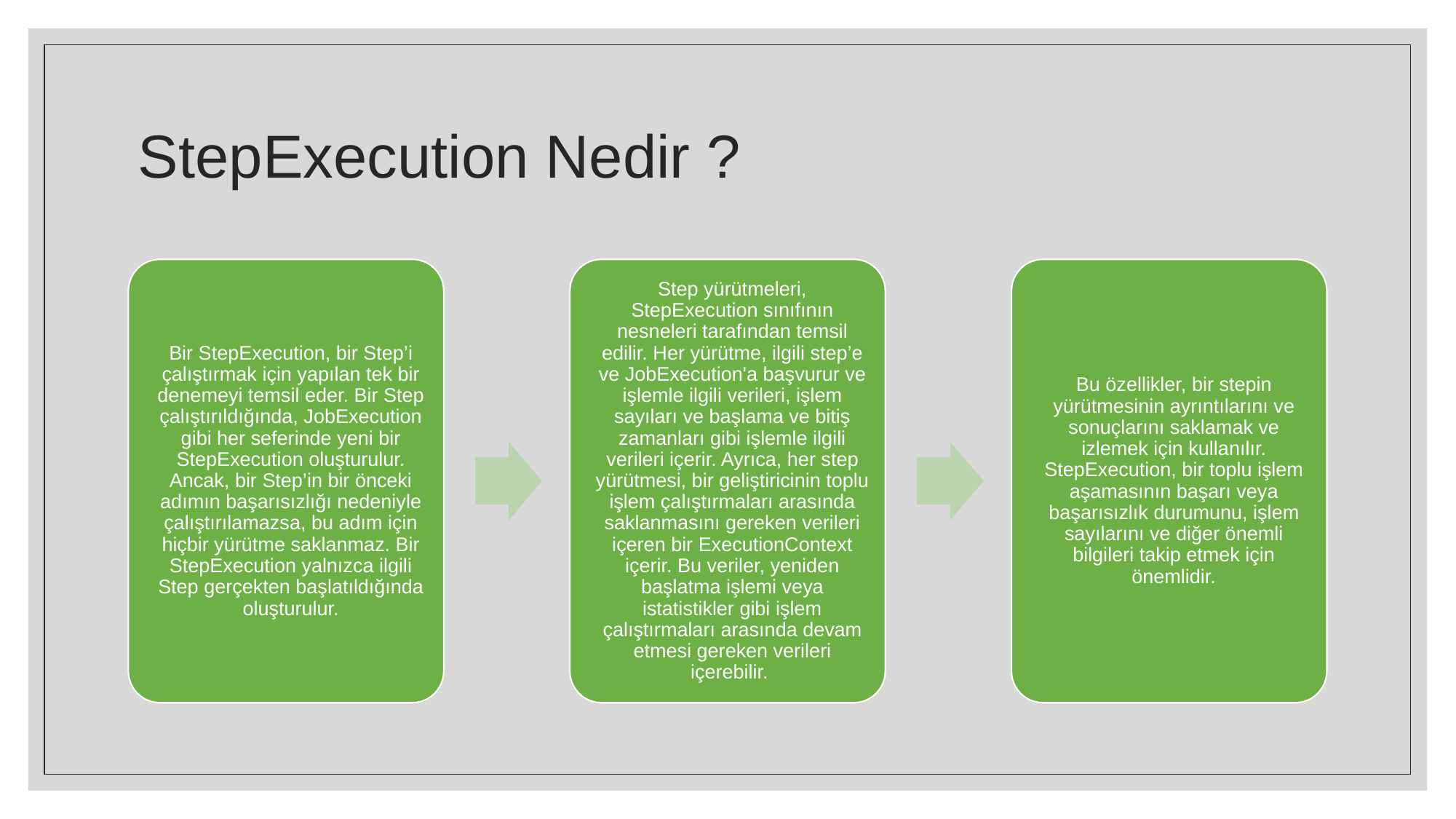

# StepExecution Nedir ?
Bir StepExecution, bir Step’i çalıştırmak için yapılan tek bir denemeyi temsil eder. Bir Step çalıştırıldığında, JobExecution gibi her seferinde yeni bir StepExecution oluşturulur. Ancak, bir Step’in bir önceki adımın başarısızlığı nedeniyle çalıştırılamazsa, bu adım için hiçbir yürütme saklanmaz. Bir StepExecution yalnızca ilgili Step gerçekten başlatıldığında oluşturulur.

Step yürütmeleri, StepExecution sınıfının nesneleri tarafından temsil edilir. Her yürütme, ilgili step’e ve JobExecution'a başvurur ve işlemle ilgili verileri, işlem sayıları ve başlama ve bitiş zamanları gibi işlemle ilgili verileri içerir. Ayrıca, her step yürütmesi, bir geliştiricinin toplu işlem çalıştırmaları arasında saklanmasını gereken verileri içeren bir ExecutionContext içerir. Bu veriler, yeniden başlatma işlemi veya istatistikler gibi işlem çalıştırmaları arasında devam etmesi gereken verileri içerebilir.

Bu özellikler, bir stepin yürütmesinin ayrıntılarını ve sonuçlarını saklamak ve izlemek için kullanılır. StepExecution, bir toplu işlem aşamasının başarı veya başarısızlık durumunu, işlem sayılarını ve diğer önemli bilgileri takip etmek için önemlidir.